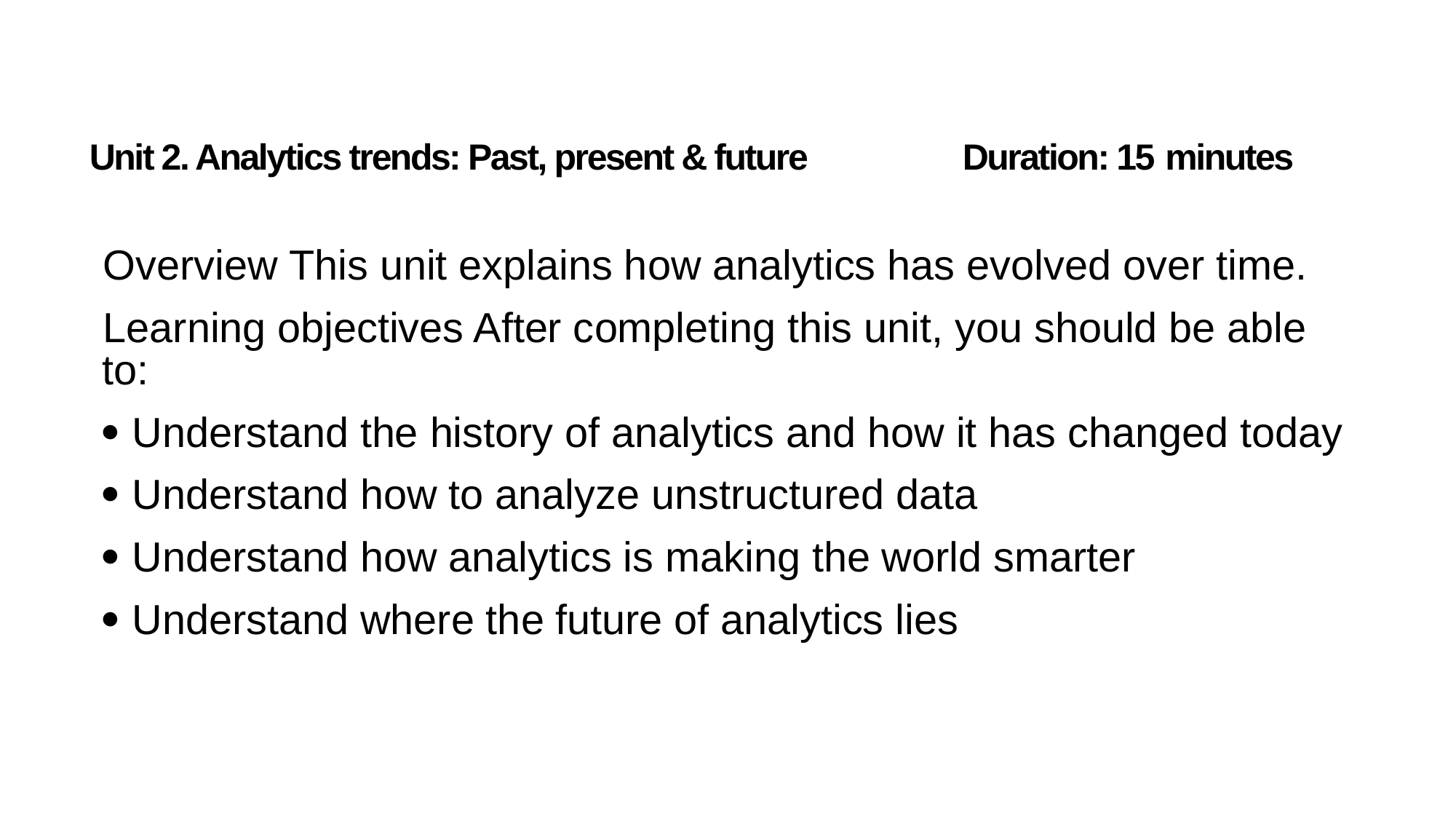

# Unit 2. Analytics trends: Past, present & future 		Duration: 15 minutes
Overview This unit explains how analytics has evolved over time.
Learning objectives After completing this unit, you should be able to:
• Understand the history of analytics and how it has changed today
• Understand how to analyze unstructured data
• Understand how analytics is making the world smarter
• Understand where the future of analytics lies